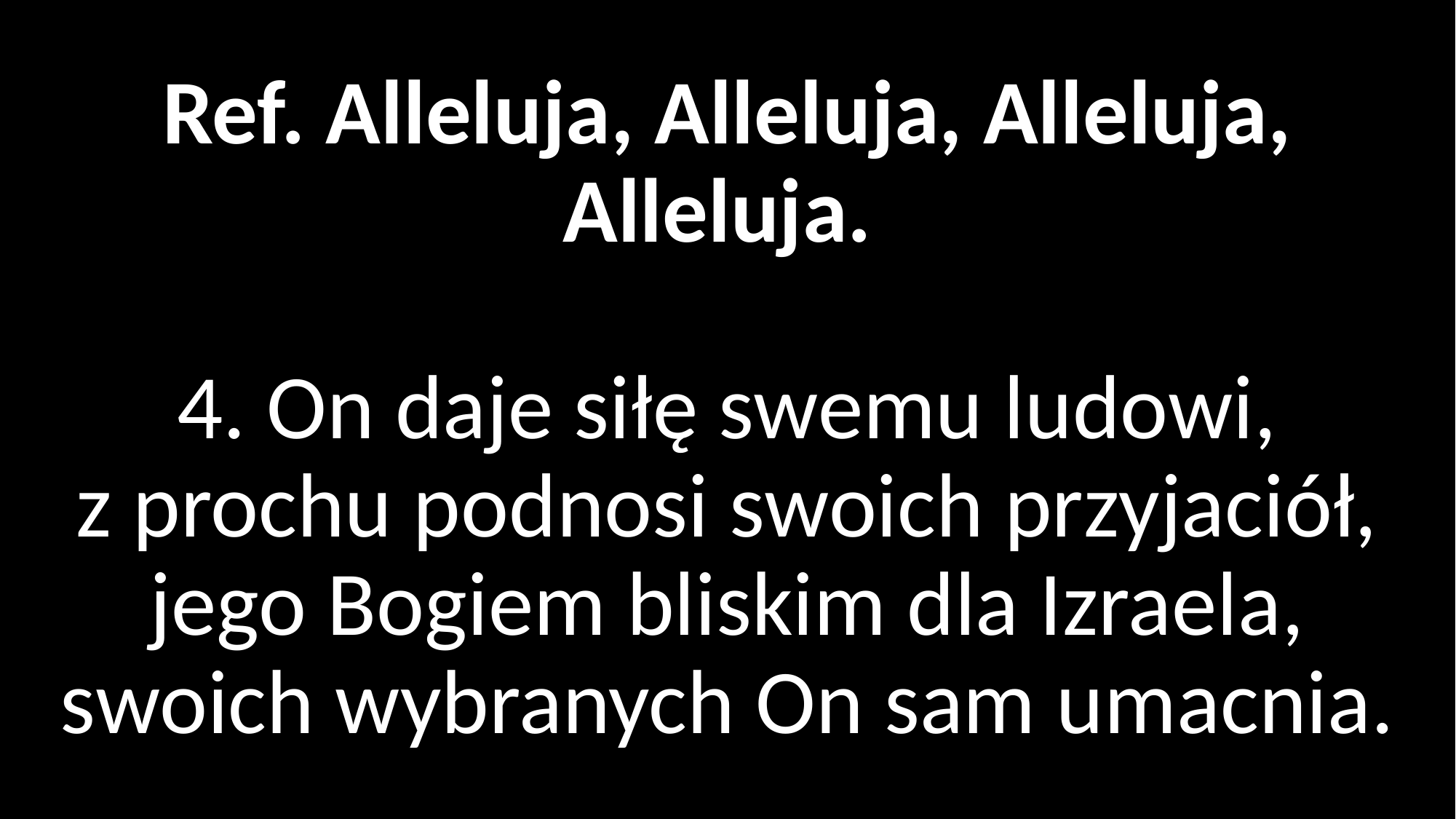

# Ref. Alleluja, Alleluja, Alleluja, Alleluja. 4. On daje siłę swemu ludowi, z prochu podnosi swoich przyjaciół, jego Bogiem bliskim dla Izraela, swoich wybranych On sam umacnia.